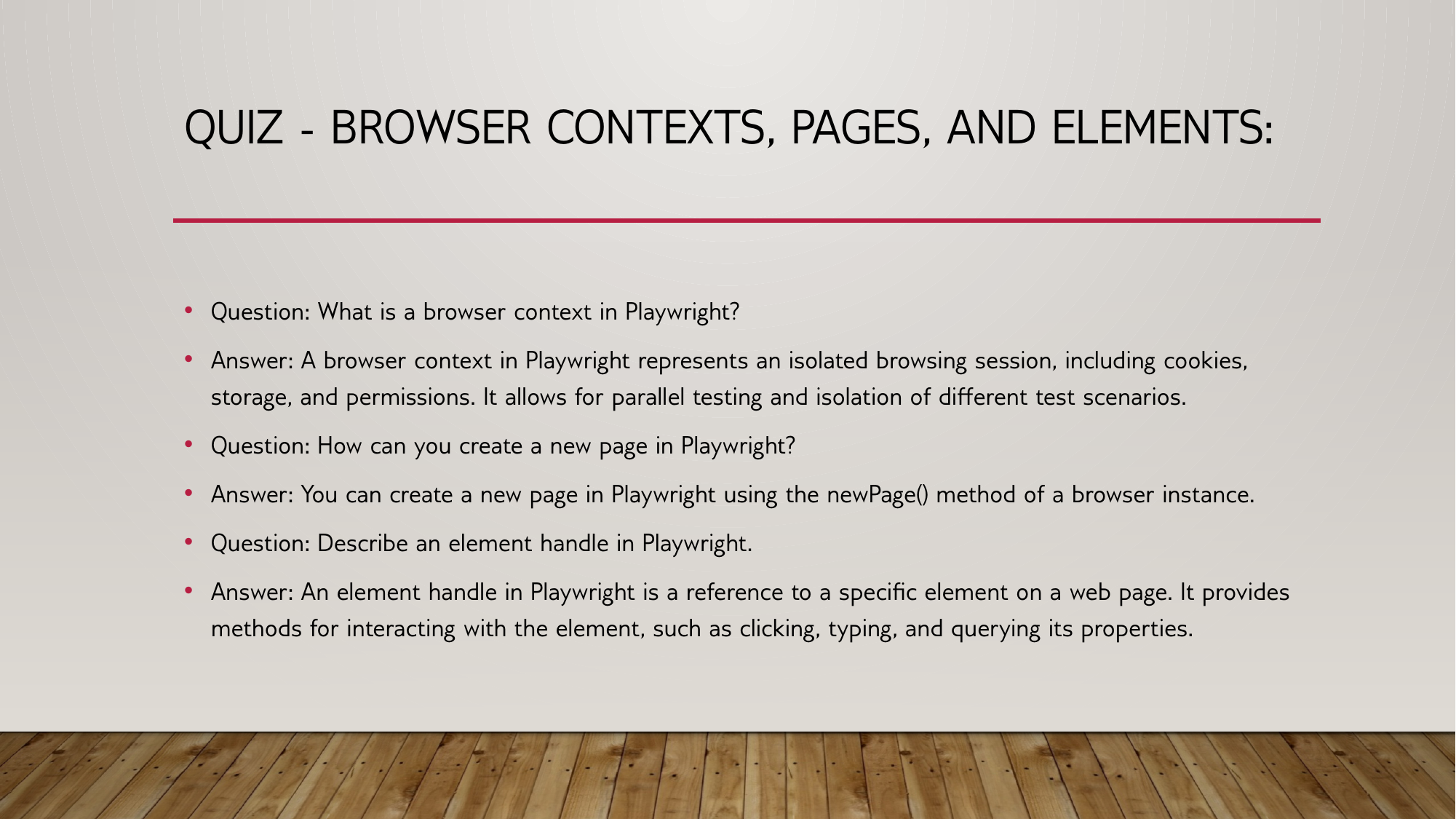

# Quiz - Browser Contexts, Pages, and Elements:

Question: What is a browser context in Playwright?
Answer: A browser context in Playwright represents an isolated browsing session, including cookies, storage, and permissions. It allows for parallel testing and isolation of different test scenarios.
Question: How can you create a new page in Playwright?
Answer: You can create a new page in Playwright using the newPage() method of a browser instance.
Question: Describe an element handle in Playwright.
Answer: An element handle in Playwright is a reference to a specific element on a web page. It provides methods for interacting with the element, such as clicking, typing, and querying its properties.